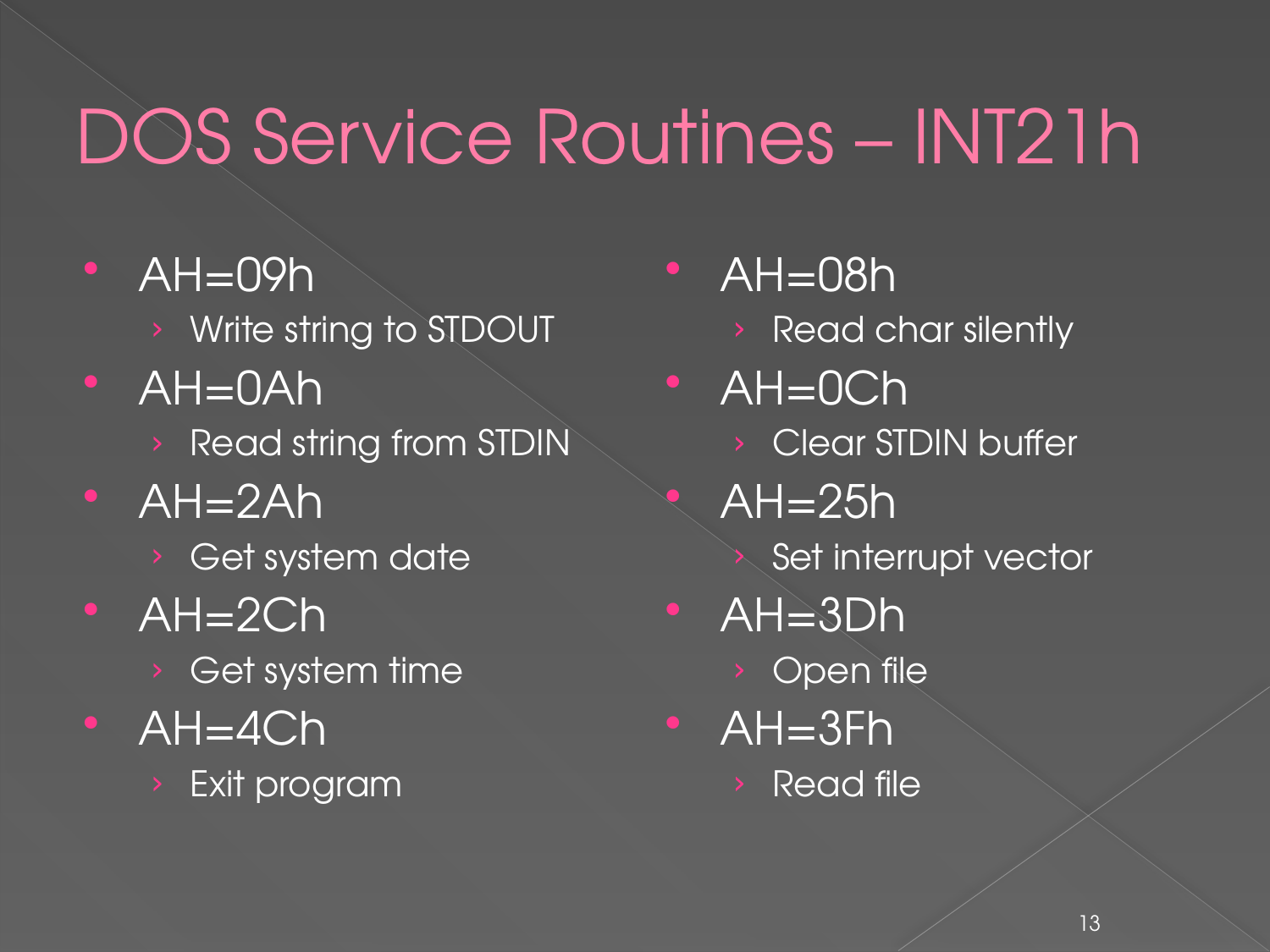

# DOS Service Routines – INT21h
AH=09h
Write string to STDOUT
AH=0Ah
Read string from STDIN
AH=2Ah
Get system date
AH=2Ch
Get system time
AH=4Ch
Exit program
AH=08h
Read char silently
AH=0Ch
Clear STDIN buffer
AH=25h
Set interrupt vector
AH=3Dh
Open file
AH=3Fh
Read file
13